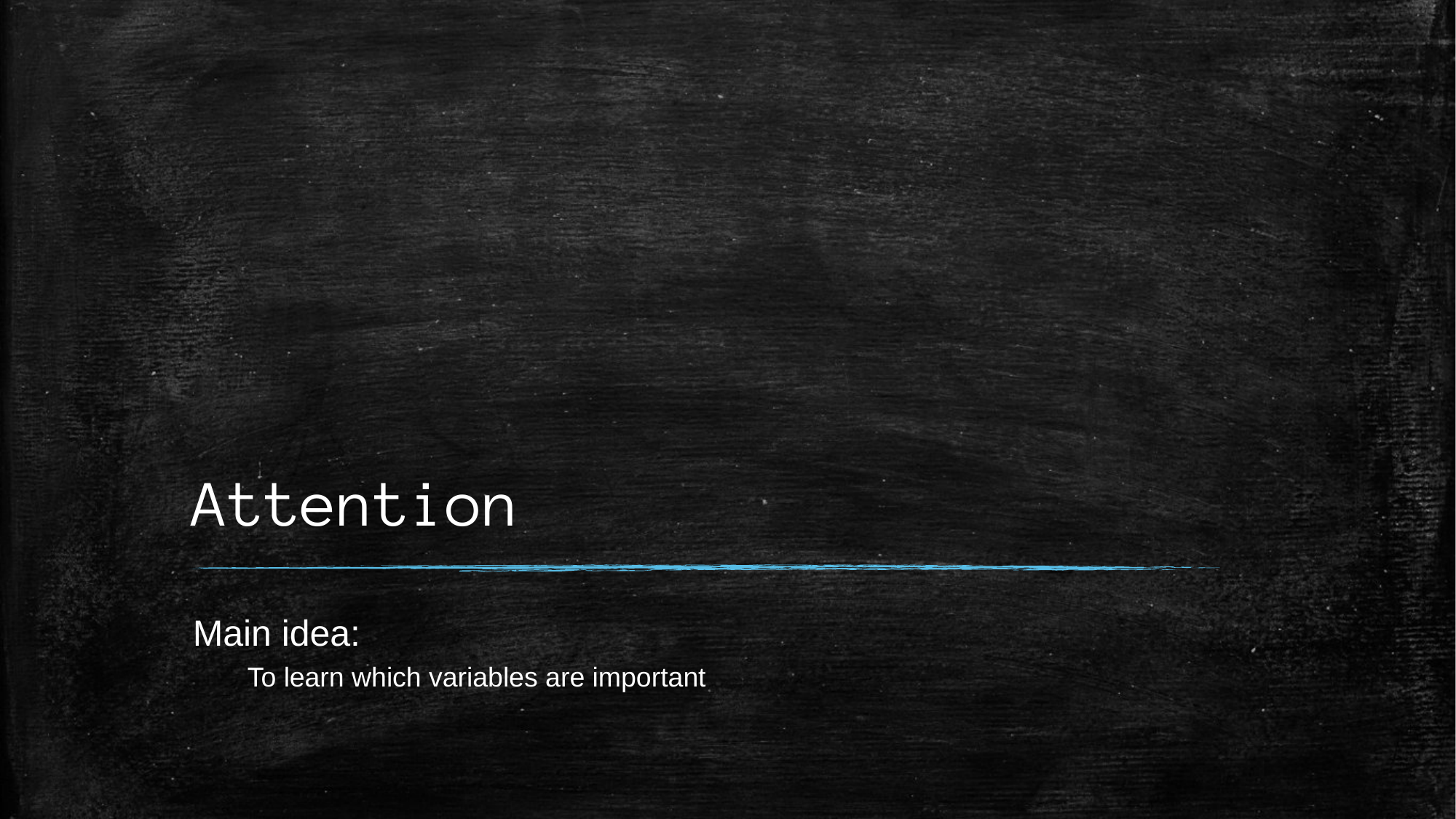

# Attention
Main idea:
To learn which variables are important